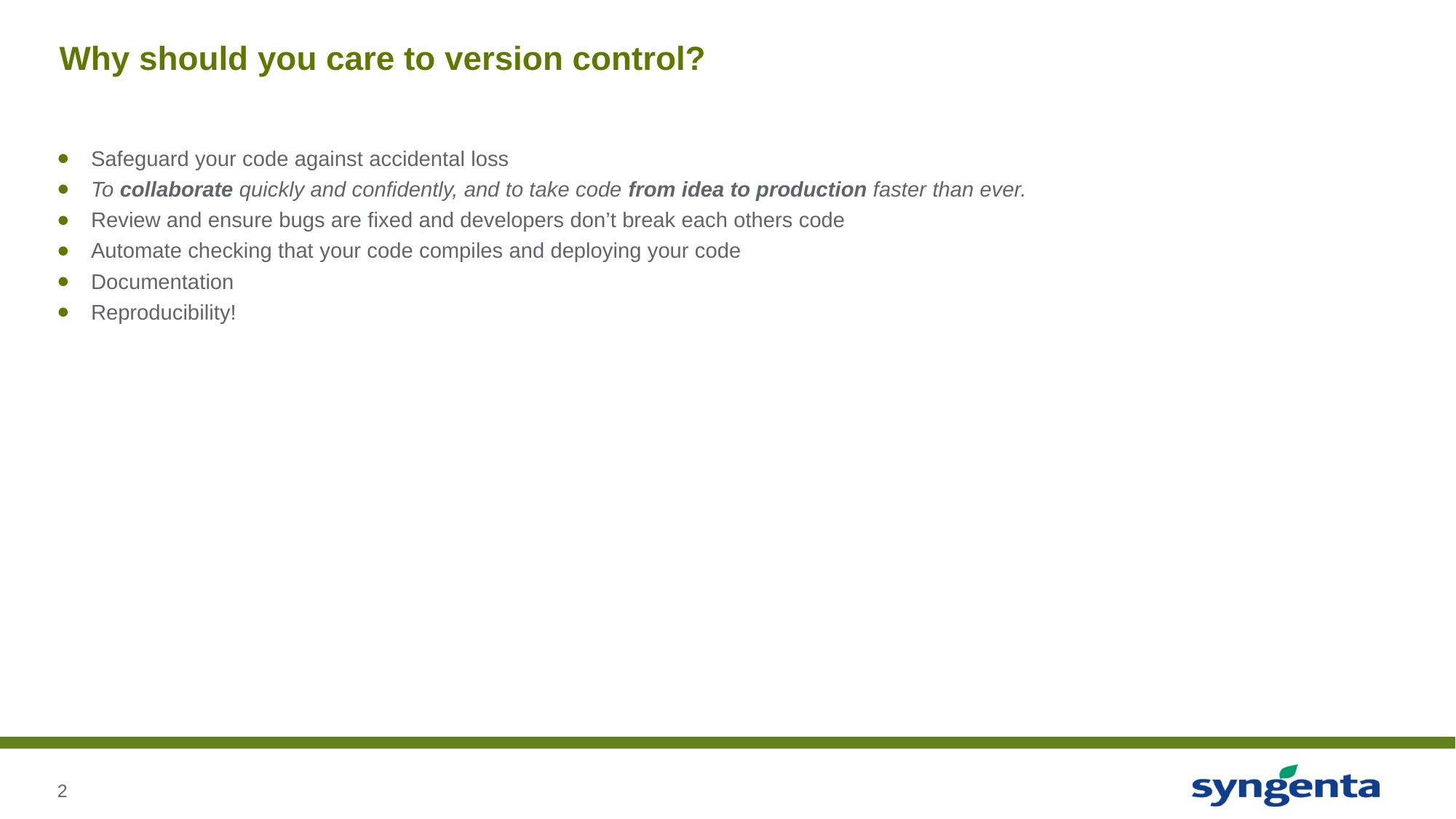

# Why should you care to version control?
Safeguard your code against accidental loss
To collaborate quickly and confidently, and to take code from idea to production faster than ever.
Review and ensure bugs are fixed and developers don’t break each others code
Automate checking that your code compiles and deploying your code
Documentation
Reproducibility!